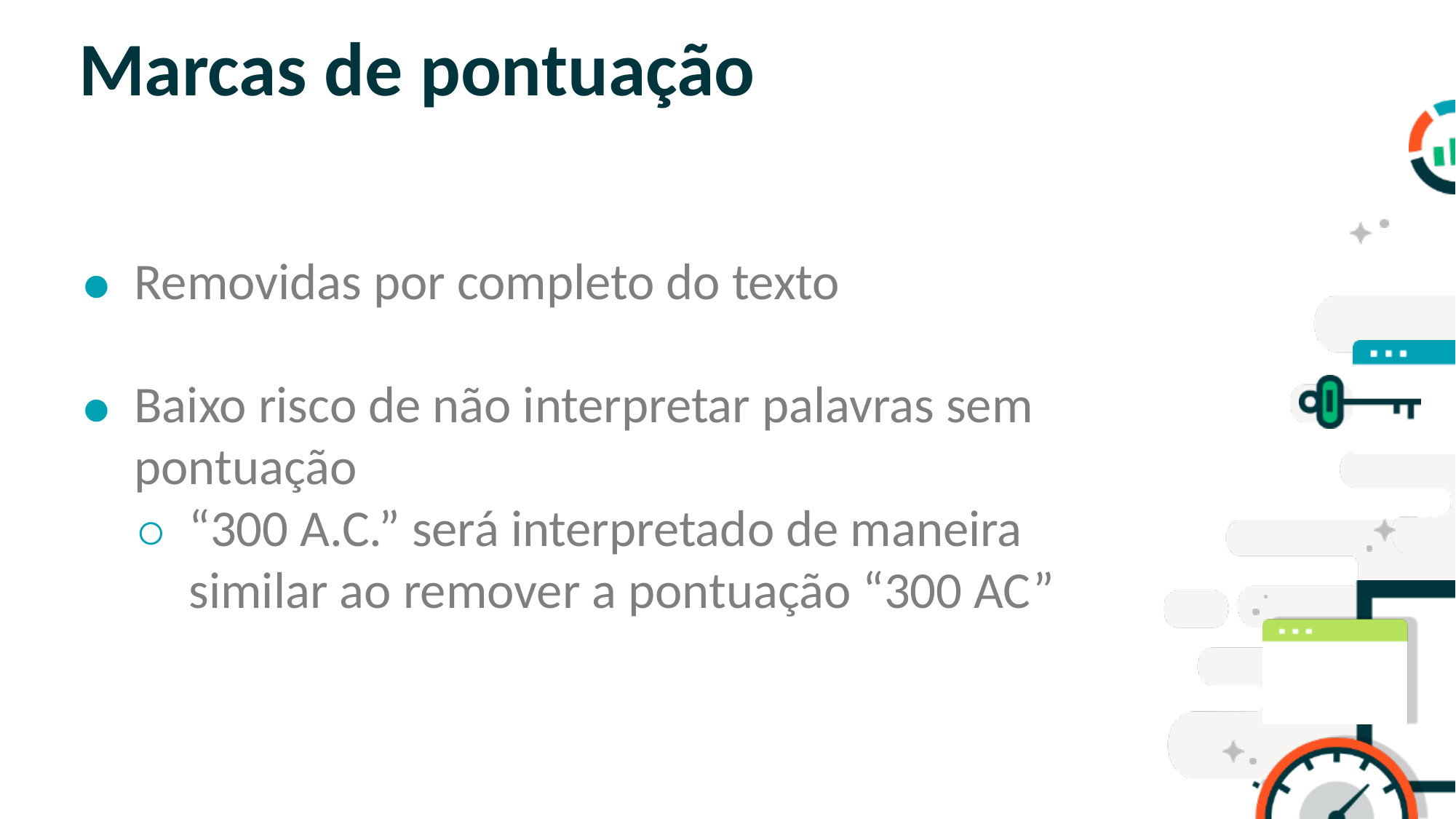

# Marcas de pontuação
Removidas por completo do texto

Baixo risco de não interpretar palavras sem pontuação
“300 A.C.” será interpretado de maneira similar ao remover a pontuação “300 AC”
SLIDE PARA TEXTO CORRIDO
OBS: NÃO É ACONSELHÁVEL COLOCAR
MUITO TEXTO NOS SLIDES